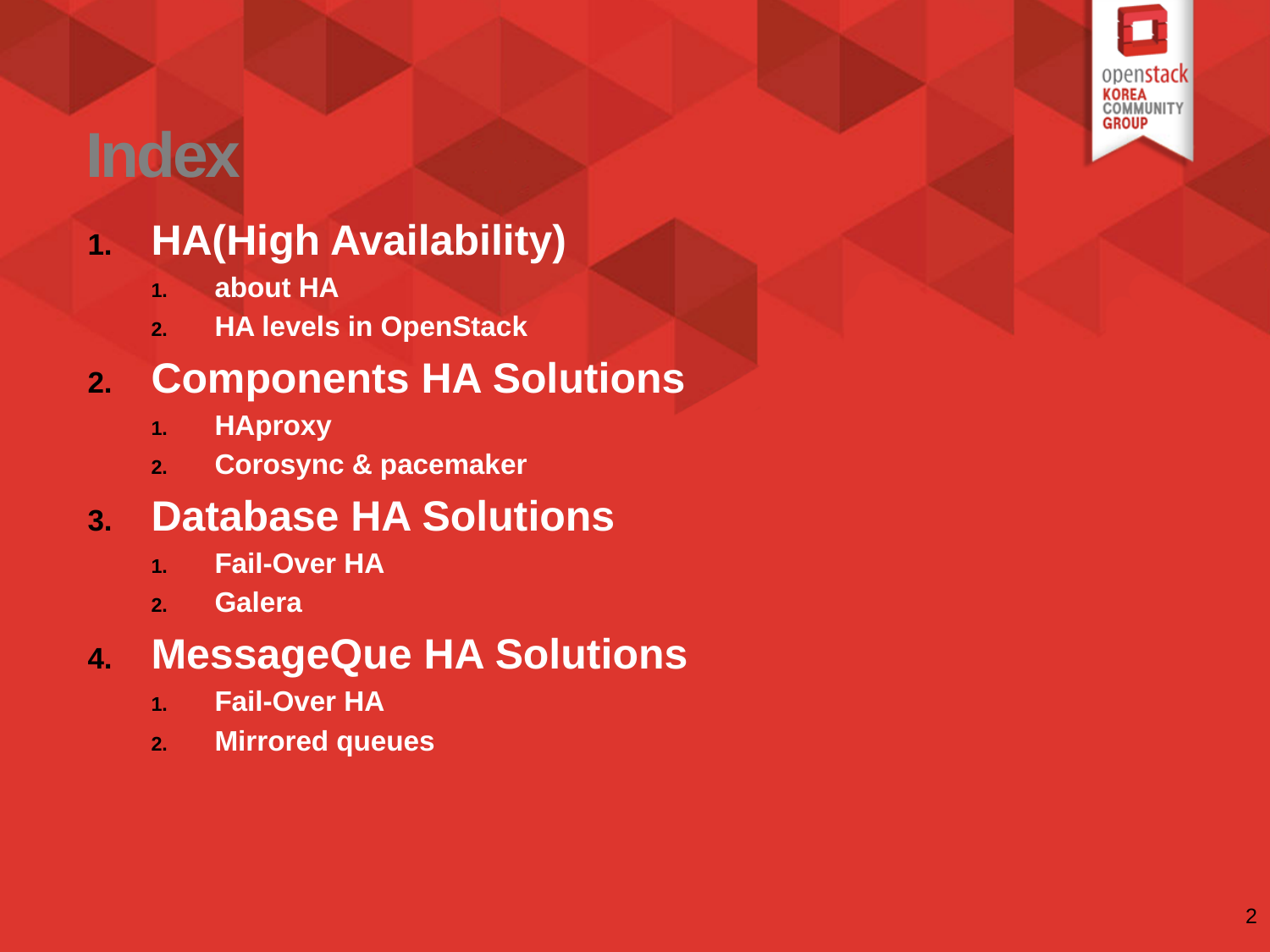

Index

HA(High Availability)
about HA
HA levels in OpenStack
Components HA Solutions
HAproxy
Corosync & pacemaker
Database HA Solutions
Fail-Over HA
Galera
MessageQue HA Solutions
Fail-Over HA
Mirrored queues

2